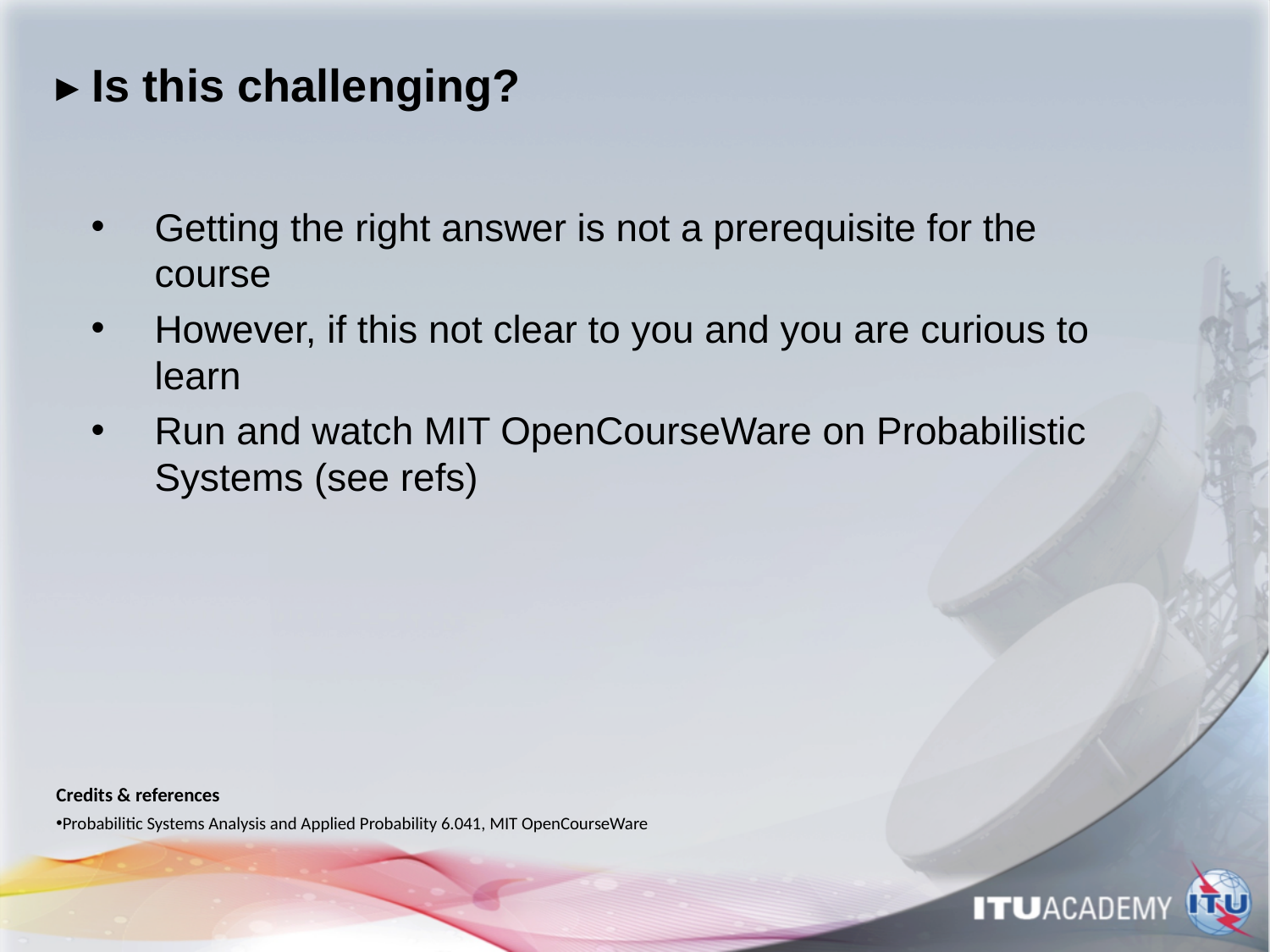

# ▸ Is this challenging?
Getting the right answer is not a prerequisite for the course
However, if this not clear to you and you are curious to learn
Run and watch MIT OpenCourseWare on Probabilistic Systems (see refs)
Credits & references
Probabilitic Systems Analysis and Applied Probability 6.041, MIT OpenCourseWare